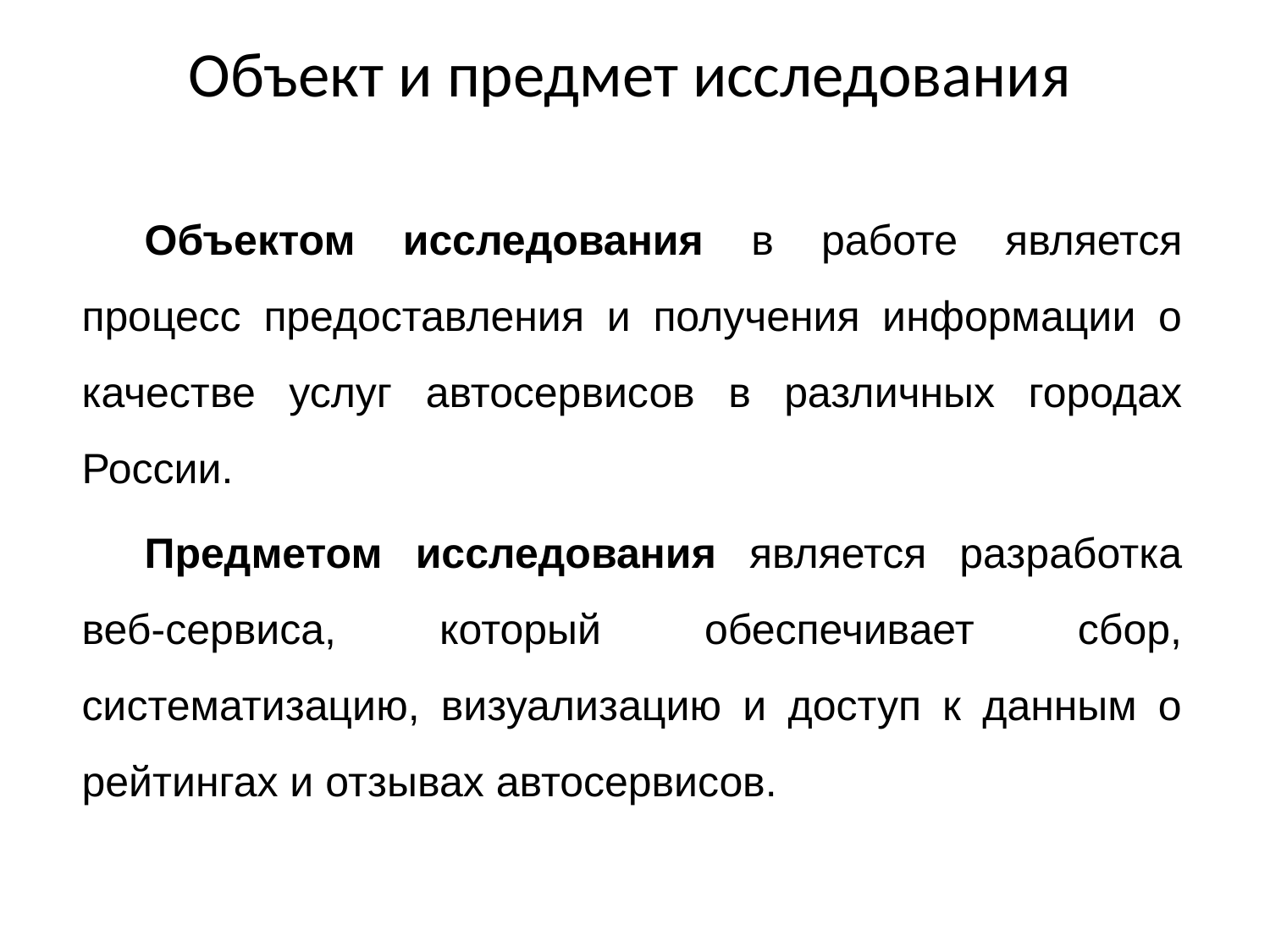

# Объект и предмет исследования
Объектом исследования в работе является процесс предоставления и получения информации о качестве услуг автосервисов в различных городах России.
Предметом исследования является разработка веб-сервиса, который обеспечивает сбор, систематизацию, визуализацию и доступ к данным о рейтингах и отзывах автосервисов.